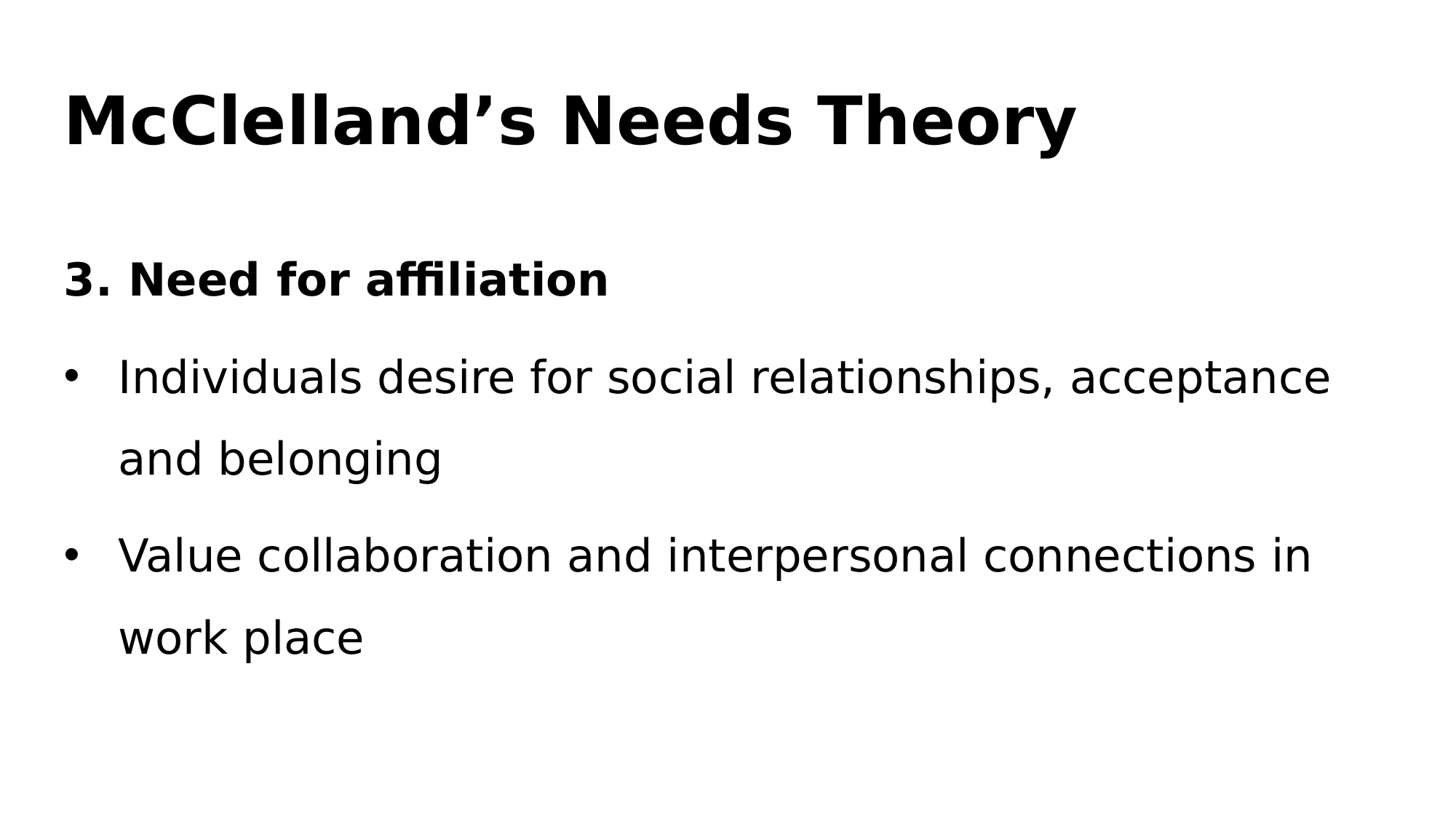

# McClelland’s Needs Theory
3. Need for affiliation
Individuals desire for social relationships, acceptance and belonging
Value collaboration and interpersonal connections in work place